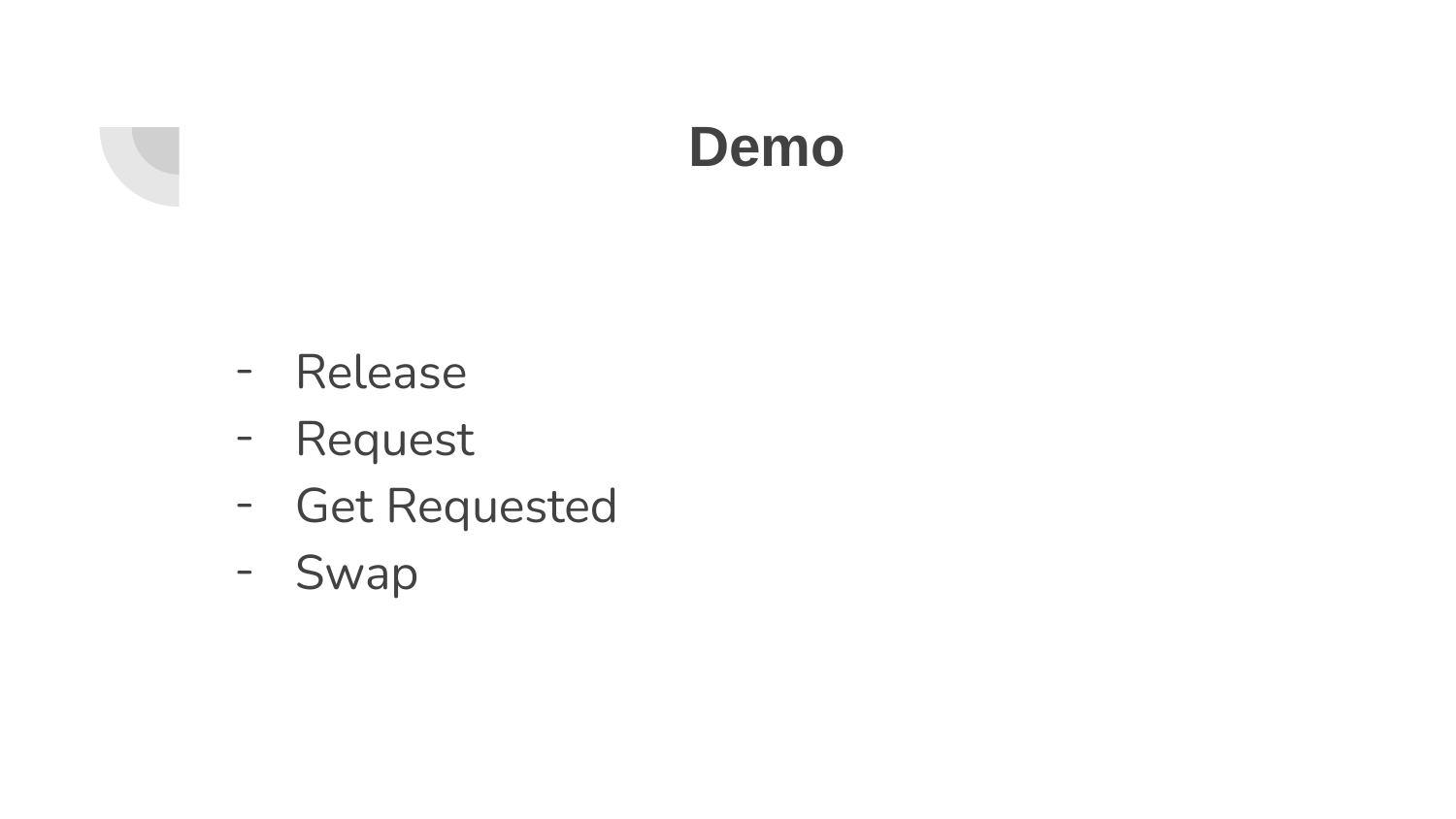

# Demo
Release
Request
Get Requested
Swap